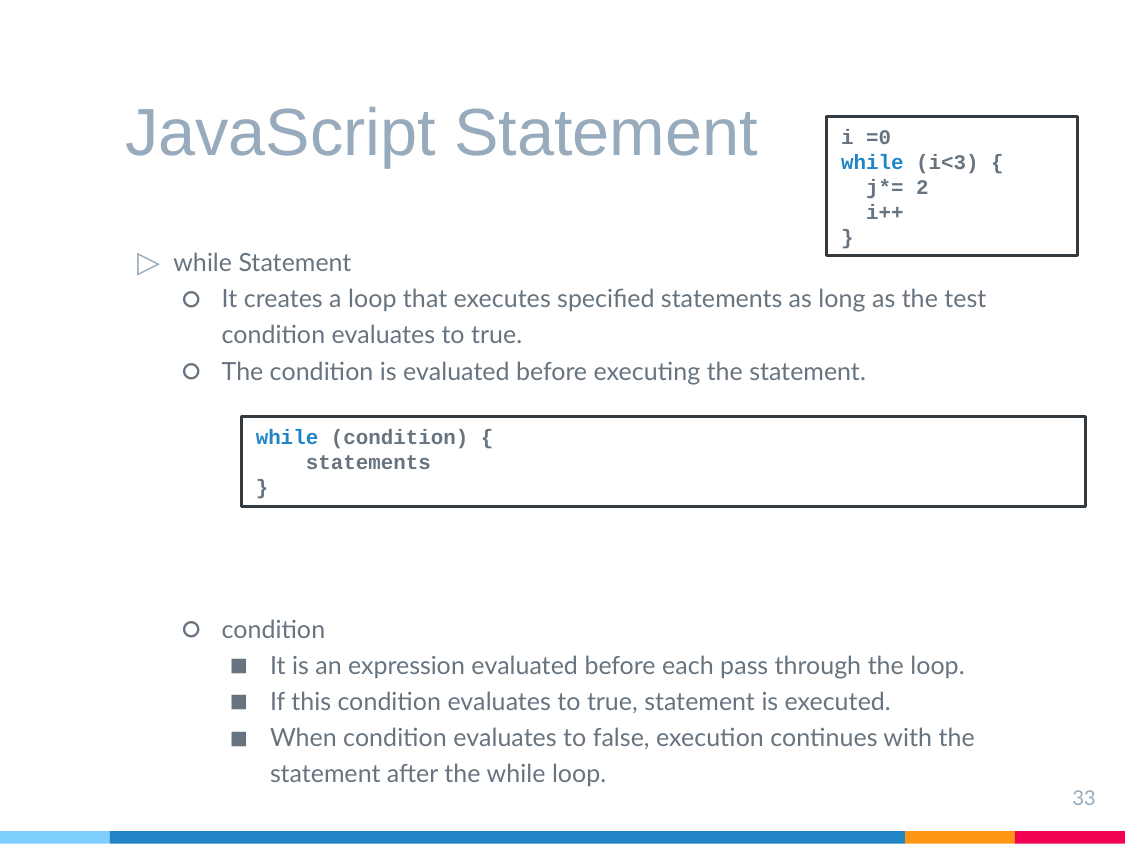

# JavaScript Statement
i =0
while (i<3) {
  j*= 2
  i++
}
while Statement
It creates a loop that executes specified statements as long as the test condition evaluates to true.
The condition is evaluated before executing the statement.

condition
It is an expression evaluated before each pass through the loop.
If this condition evaluates to true, statement is executed.
When condition evaluates to false, execution continues with the statement after the while loop.

while (condition) {
    statements
}
33